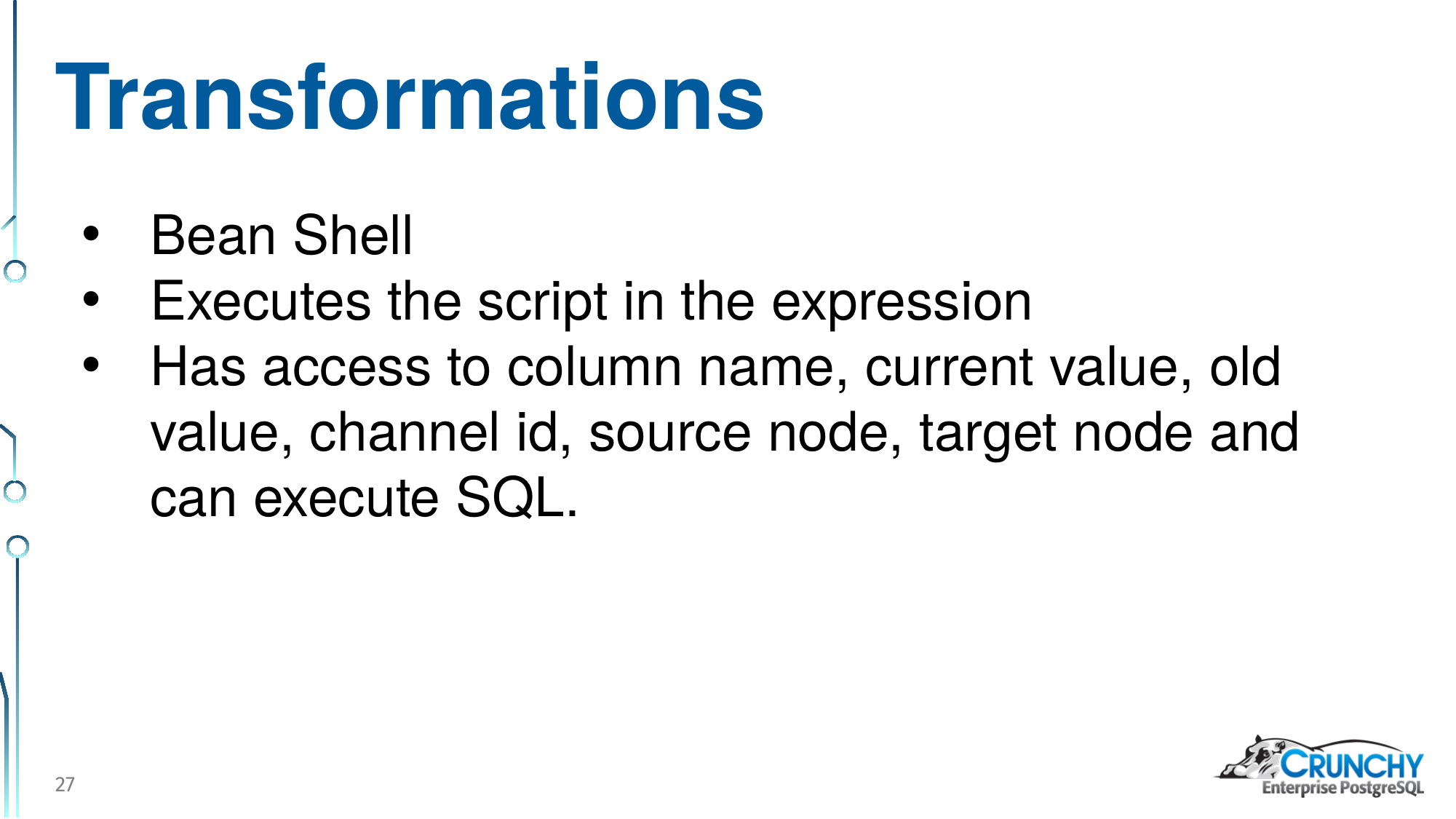

# Transformations
Bean Shell
Executes the script in the expression
Has access to column name, current value, old value, channel id, source node, target node and can execute SQL.

27